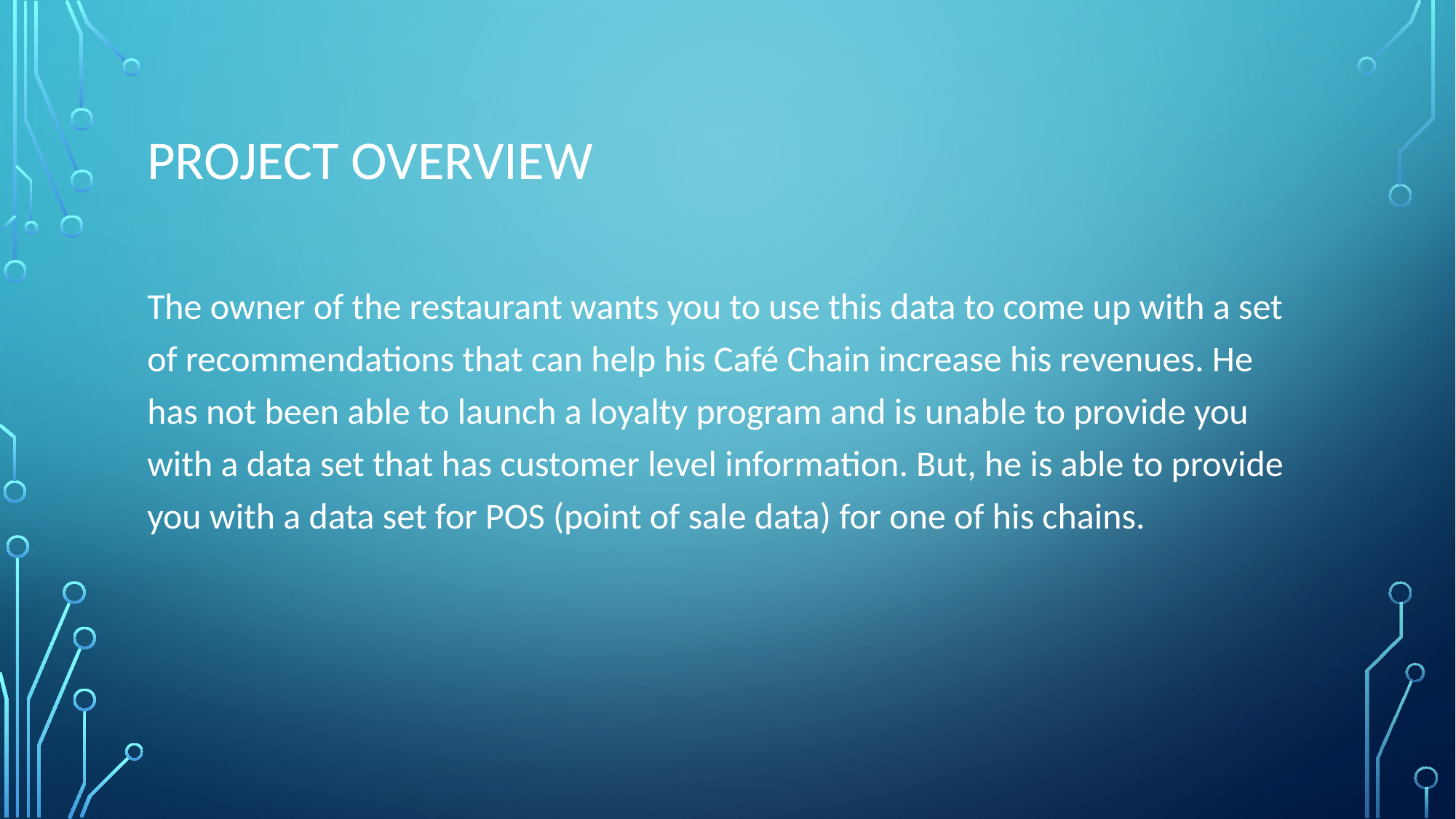

# Project Overview
The owner of the restaurant wants you to use this data to come up with a set of recommendations that can help his Café Chain increase his revenues. He has not been able to launch a loyalty program and is unable to provide you with a data set that has customer level information. But, he is able to provide you with a data set for POS (point of sale data) for one of his chains.